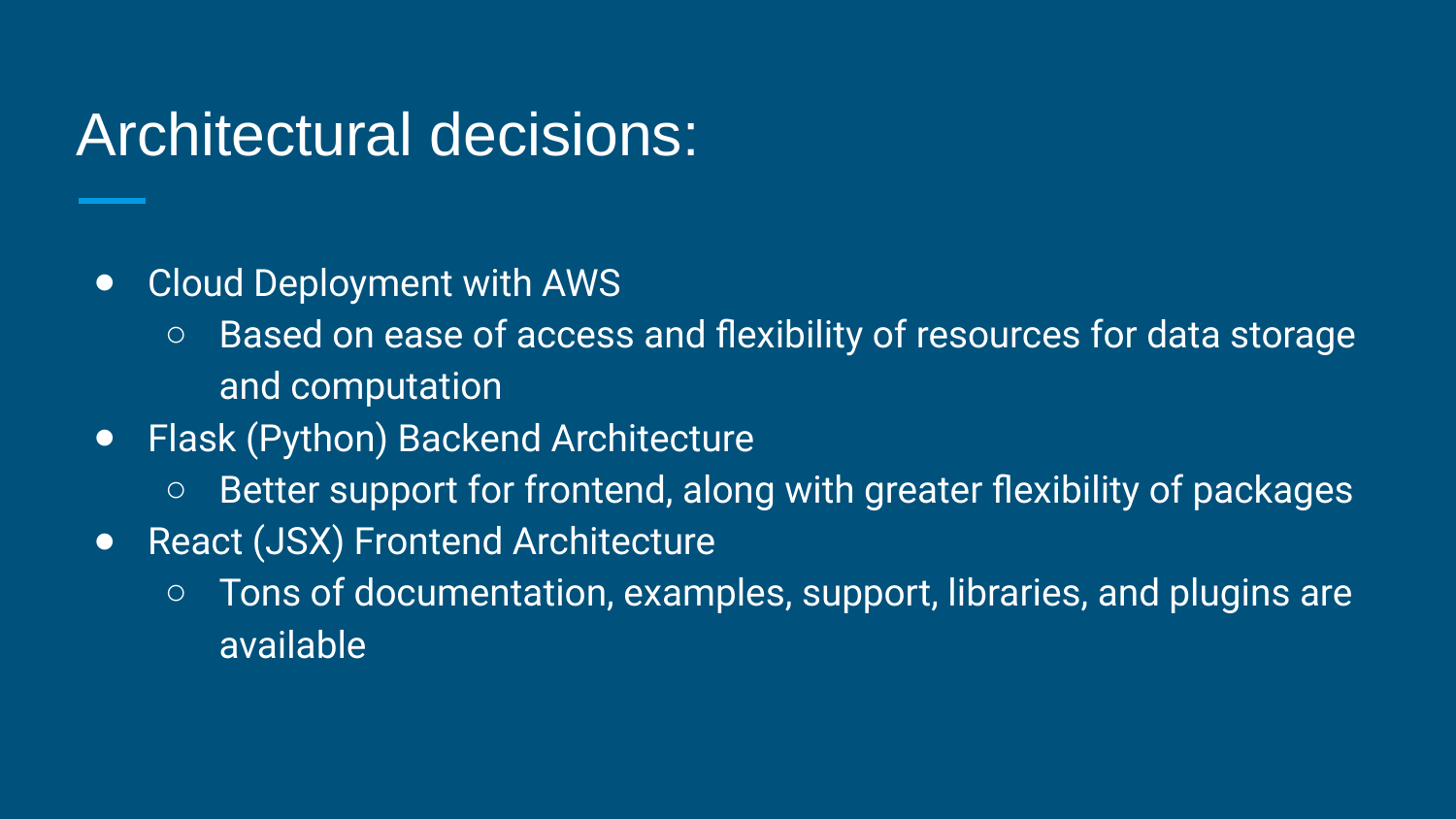

# Architectural decisions:
Cloud Deployment with AWS
Based on ease of access and flexibility of resources for data storage and computation
Flask (Python) Backend Architecture
Better support for frontend, along with greater flexibility of packages
React (JSX) Frontend Architecture
Tons of documentation, examples, support, libraries, and plugins are available